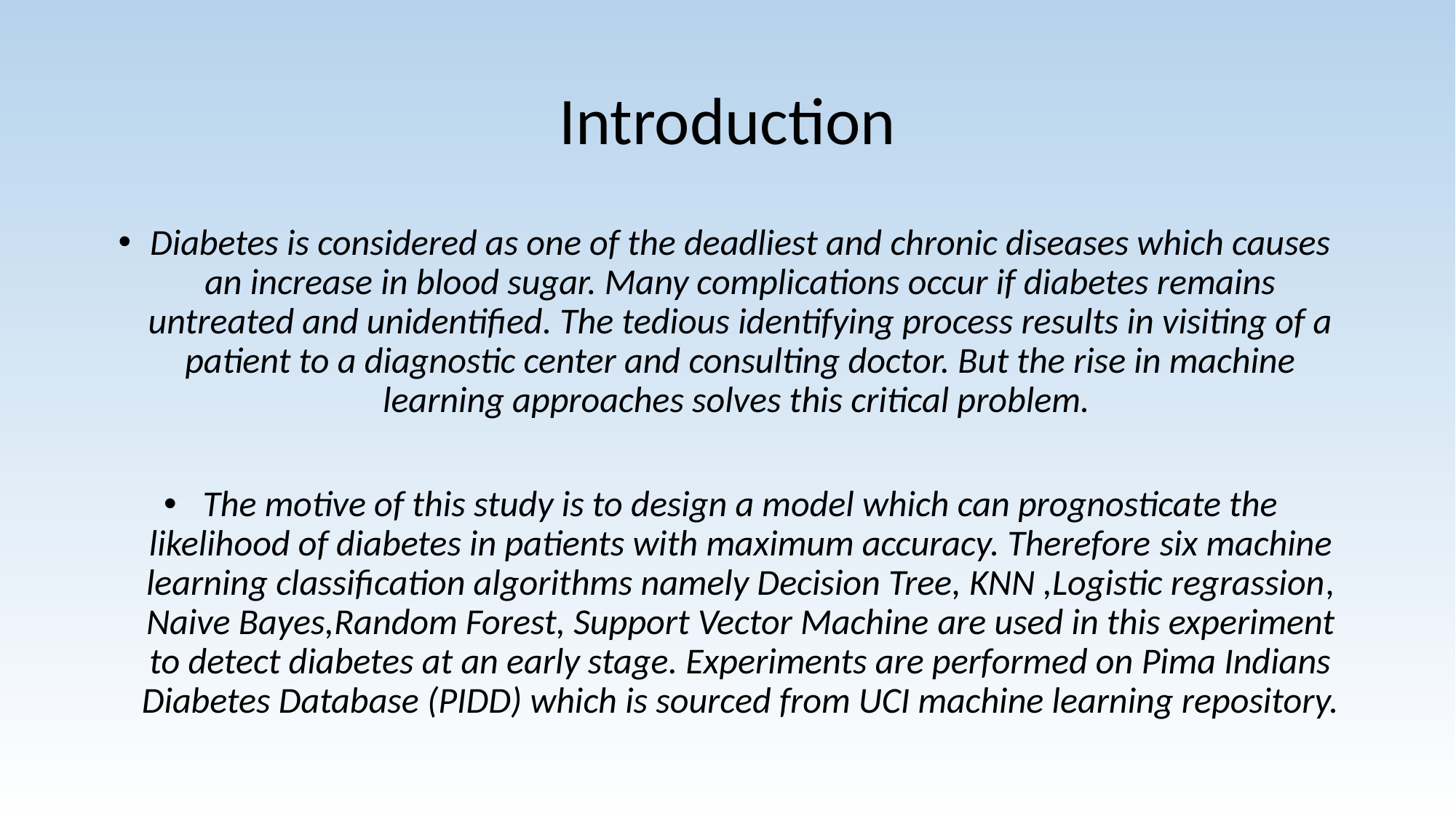

# Introduction
Diabetes is considered as one of the deadliest and chronic diseases which causes an increase in blood sugar. Many complications occur if diabetes remains untreated and unidentified. The tedious identifying process results in visiting of a patient to a diagnostic center and consulting doctor. But the rise in machine learning approaches solves this critical problem.

The motive of this study is to design a model which can prognosticate the likelihood of diabetes in patients with maximum accuracy. Therefore six machine learning classification algorithms namely Decision Tree, KNN ,Logistic regrassion, Naive Bayes,Random Forest, Support Vector Machine are used in this experiment to detect diabetes at an early stage. Experiments are performed on Pima Indians Diabetes Database (PIDD) which is sourced from UCI machine learning repository.